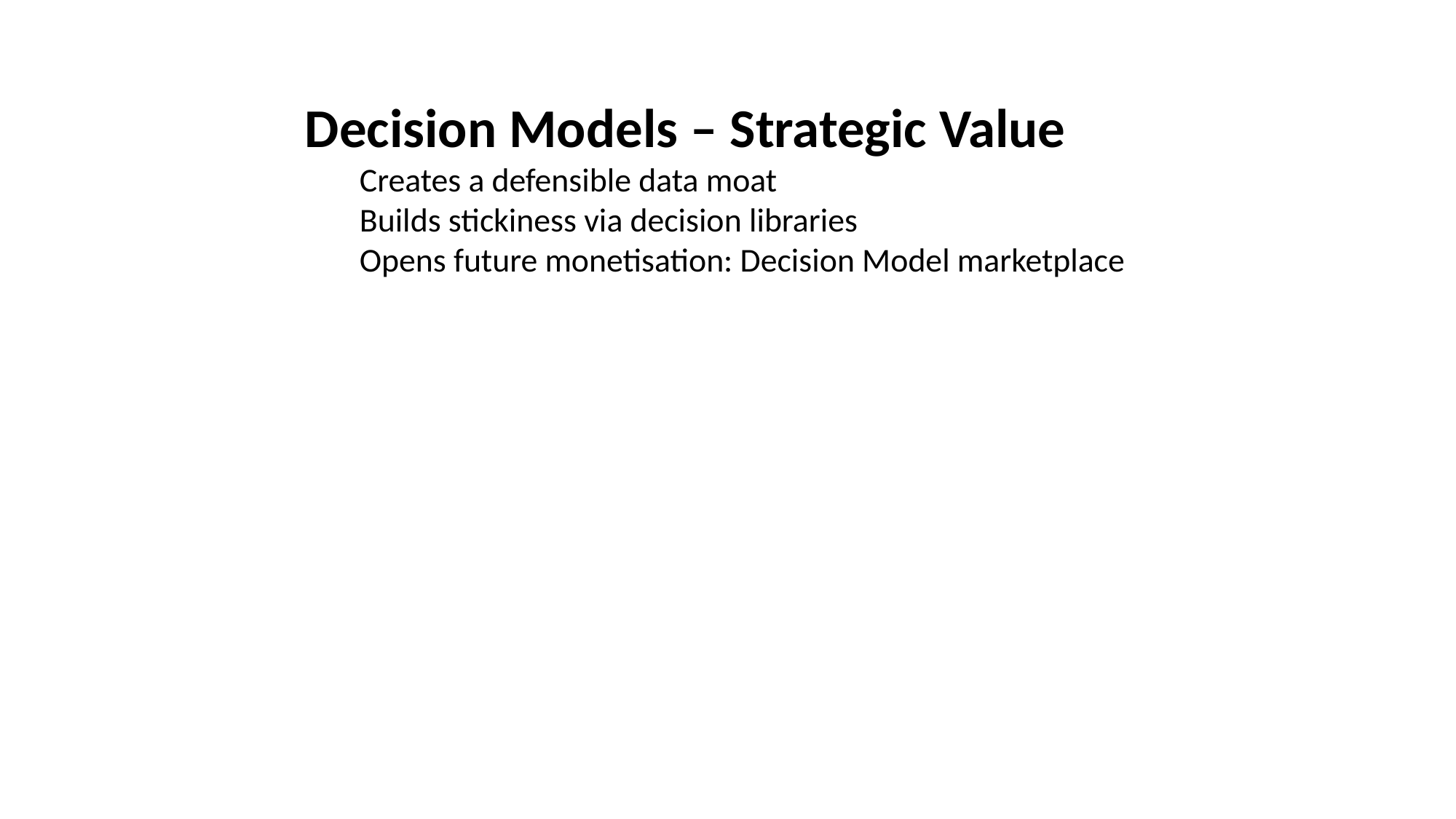

#
Decision Models – Strategic Value
Creates a defensible data moat
Builds stickiness via decision libraries
Opens future monetisation: Decision Model marketplace